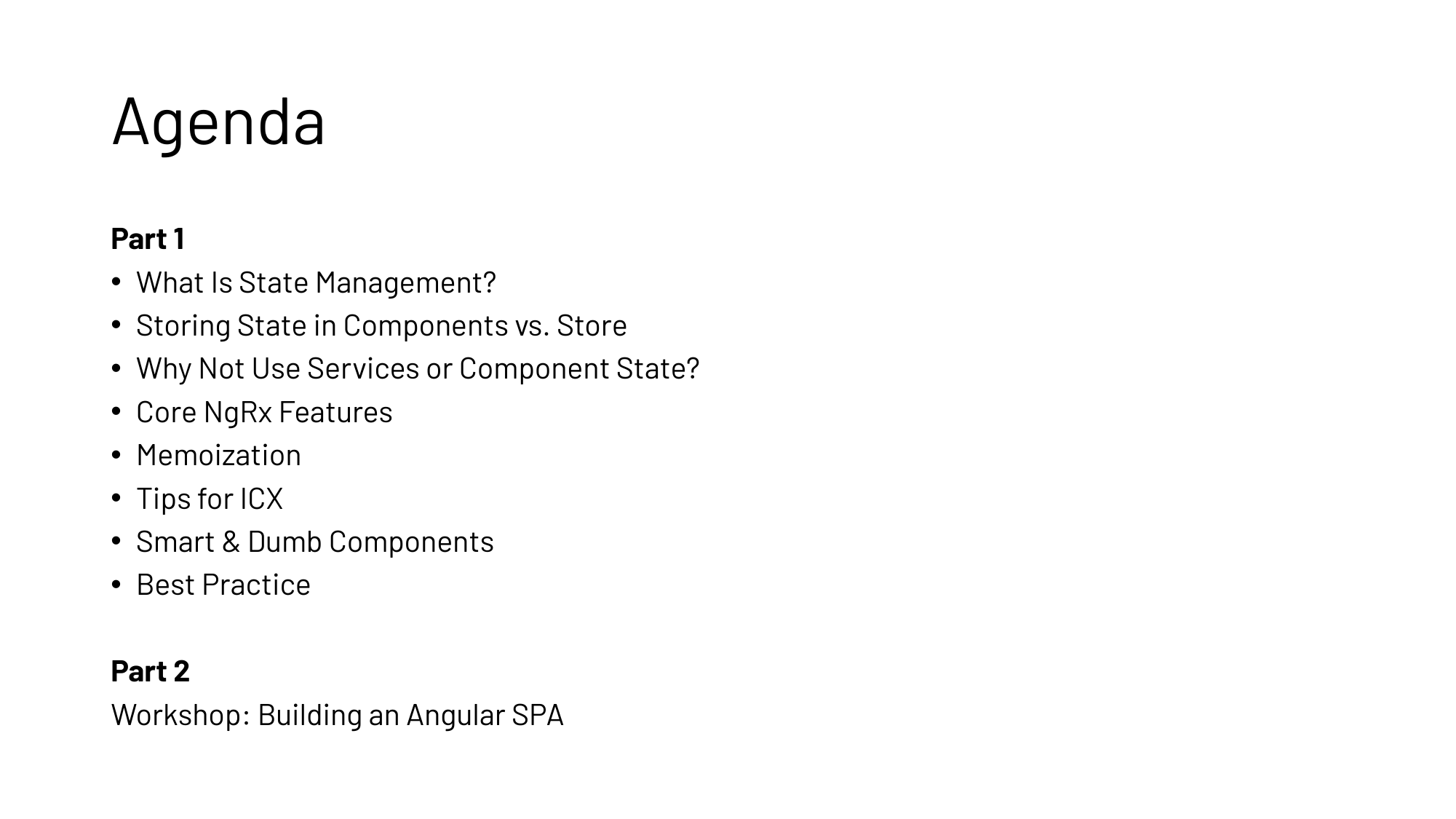

# Agenda
Part 1
What Is State Management?
Storing State in Components vs. Store
Why Not Use Services or Component State?
Core NgRx Features
Memoization
Tips for ICX
Smart & Dumb Components
Best Practice

Part 2
Workshop: Building an Angular SPA